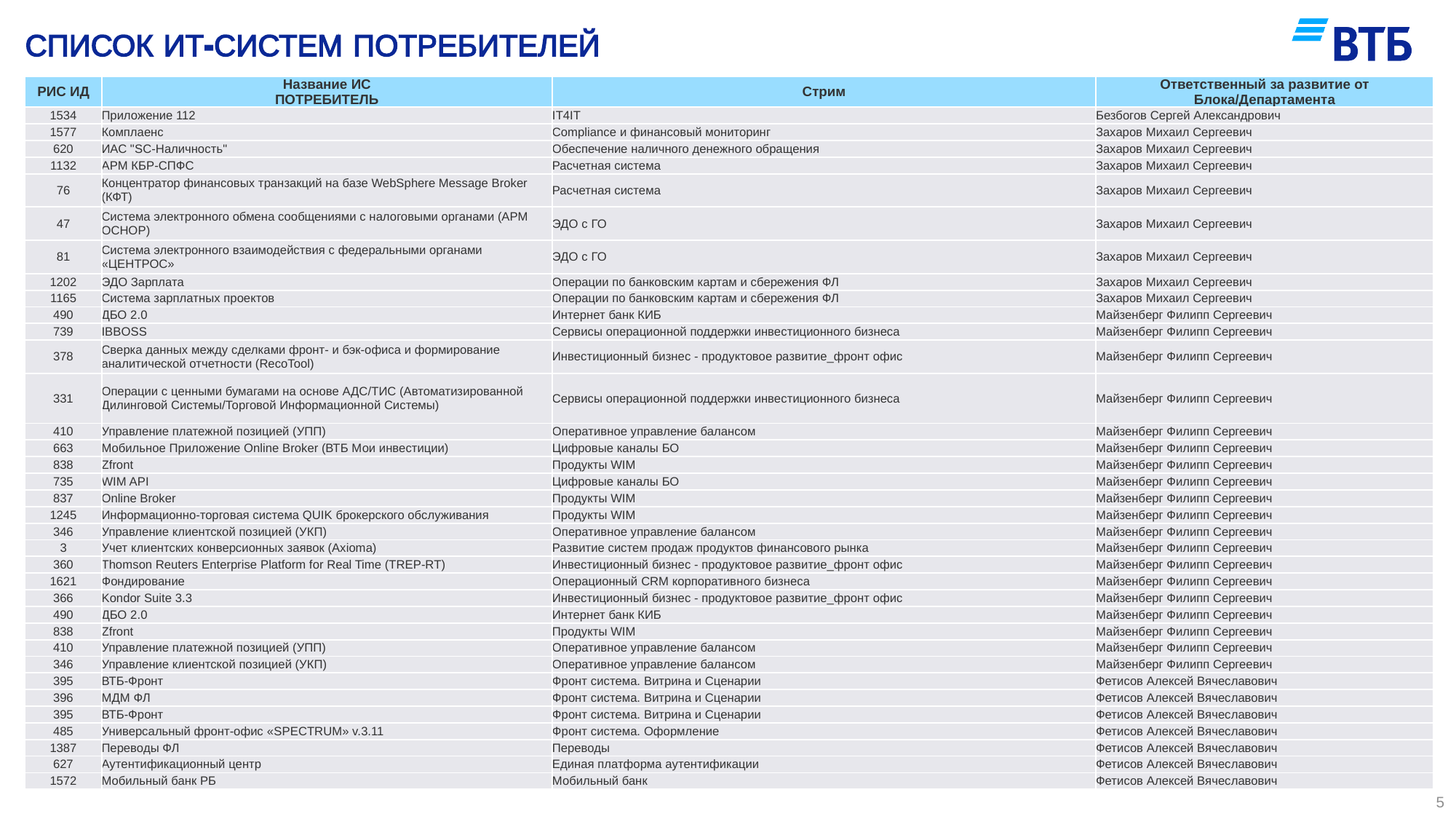

# Список ИТ-систем потребителей
| РИС ИД | Название ИС ПОТРЕБИТЕЛЬ | Стрим | Ответственный за развитие от Блока/Департамента |
| --- | --- | --- | --- |
| 1534 | Приложение 112 | IT4IT | Безбогов Сергей Александрович |
| 1577 | Комплаенс | Compliance и финансовый мониторинг | Захаров Михаил Сергеевич |
| 620 | ИАС "SC-Наличность" | Обеспечение наличного денежного обращения | Захаров Михаил Сергеевич |
| 1132 | АРМ КБР-СПФС | Расчетная система | Захаров Михаил Сергеевич |
| 76 | Концентратор финансовых транзакций на базе WebSphere Message Broker (КФТ) | Расчетная система | Захаров Михаил Сергеевич |
| 47 | Система электронного обмена сообщениями с налоговыми органами (АРМ ОСНОР) | ЭДО с ГО | Захаров Михаил Сергеевич |
| 81 | Система электронного взаимодействия с федеральными органами «ЦЕНТРОС» | ЭДО с ГО | Захаров Михаил Сергеевич |
| 1202 | ЭДО Зарплата | Операции по банковским картам и сбережения ФЛ | Захаров Михаил Сергеевич |
| 1165 | Система зарплатных проектов | Операции по банковским картам и сбережения ФЛ | Захаров Михаил Сергеевич |
| 490 | ДБО 2.0 | Интернет банк КИБ | Майзенберг Филипп Сергеевич |
| 739 | IBBOSS | Сервисы операционной поддержки инвестиционного бизнеса | Майзенберг Филипп Сергеевич |
| 378 | Сверка данных между сделками фронт- и бэк-офиса и формирование аналитической отчетности (RecoTool) | Инвестиционный бизнес - продуктовое развитие\_фронт офис | Майзенберг Филипп Сергеевич |
| 331 | Операции с ценными бумагами на основе АДС/ТИС (Автоматизированной Дилинговой Системы/Торговой Информационной Системы) | Сервисы операционной поддержки инвестиционного бизнеса | Майзенберг Филипп Сергеевич |
| 410 | Управление платежной позицией (УПП) | Оперативное управление балансом | Майзенберг Филипп Сергеевич |
| 663 | Мобильное Приложение Online Broker (ВТБ Мои инвестиции) | Цифровые каналы БО | Майзенберг Филипп Сергеевич |
| 838 | Zfront | Продукты WIM | Майзенберг Филипп Сергеевич |
| 735 | WIM API | Цифровые каналы БО | Майзенберг Филипп Сергеевич |
| 837 | Online Broker | Продукты WIM | Майзенберг Филипп Сергеевич |
| 1245 | Информационно-торговая система QUIK брокерского обслуживания | Продукты WIM | Майзенберг Филипп Сергеевич |
| 346 | Управление клиентской позицией (УКП) | Оперативное управление балансом | Майзенберг Филипп Сергеевич |
| 3 | Учет клиентских конверсионных заявок (Axioma) | Развитие систем продаж продуктов финансового рынка | Майзенберг Филипп Сергеевич |
| 360 | Thomson Reuters Enterprise Platform for Real Time (TREP-RT) | Инвестиционный бизнес - продуктовое развитие\_фронт офис | Майзенберг Филипп Сергеевич |
| 1621 | Фондирование | Операционный CRM корпоративного бизнеса | Майзенберг Филипп Сергеевич |
| 366 | Kondor Suite 3.3 | Инвестиционный бизнес - продуктовое развитие\_фронт офис | Майзенберг Филипп Сергеевич |
| 490 | ДБО 2.0 | Интернет банк КИБ | Майзенберг Филипп Сергеевич |
| 838 | Zfront | Продукты WIM | Майзенберг Филипп Сергеевич |
| 410 | Управление платежной позицией (УПП) | Оперативное управление балансом | Майзенберг Филипп Сергеевич |
| 346 | Управление клиентской позицией (УКП) | Оперативное управление балансом | Майзенберг Филипп Сергеевич |
| 395 | ВТБ-Фронт | Фронт система. Витрина и Сценарии | Фетисов Алексей Вячеславович |
| 396 | МДМ ФЛ | Фронт система. Витрина и Сценарии | Фетисов Алексей Вячеславович |
| 395 | ВТБ-Фронт | Фронт система. Витрина и Сценарии | Фетисов Алексей Вячеславович |
| 485 | Универсальный фронт-офис «SPECTRUM» v.3.11 | Фронт система. Оформление | Фетисов Алексей Вячеславович |
| 1387 | Переводы ФЛ | Переводы | Фетисов Алексей Вячеславович |
| 627 | Аутентификационный центр | Единая платформа аутентификации | Фетисов Алексей Вячеславович |
| 1572 | Мобильный банк РБ | Мобильный банк | Фетисов Алексей Вячеславович |
5